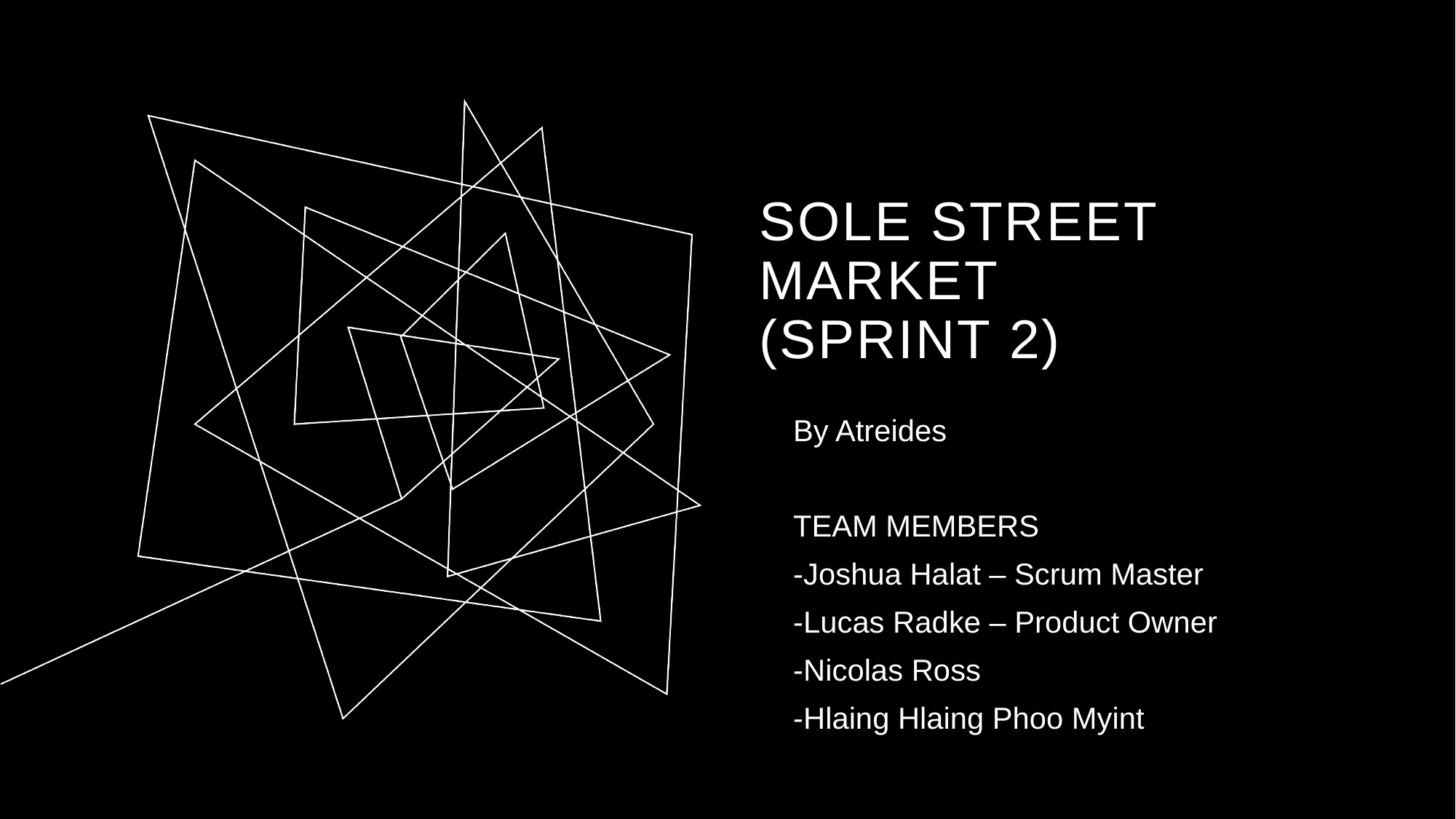

# Sole Street Market (Sprint 2)
By Atreides

TEAM MEMBERS
-Joshua Halat – Scrum Master
-Lucas Radke – Product Owner
-Nicolas Ross
-Hlaing Hlaing Phoo Myint